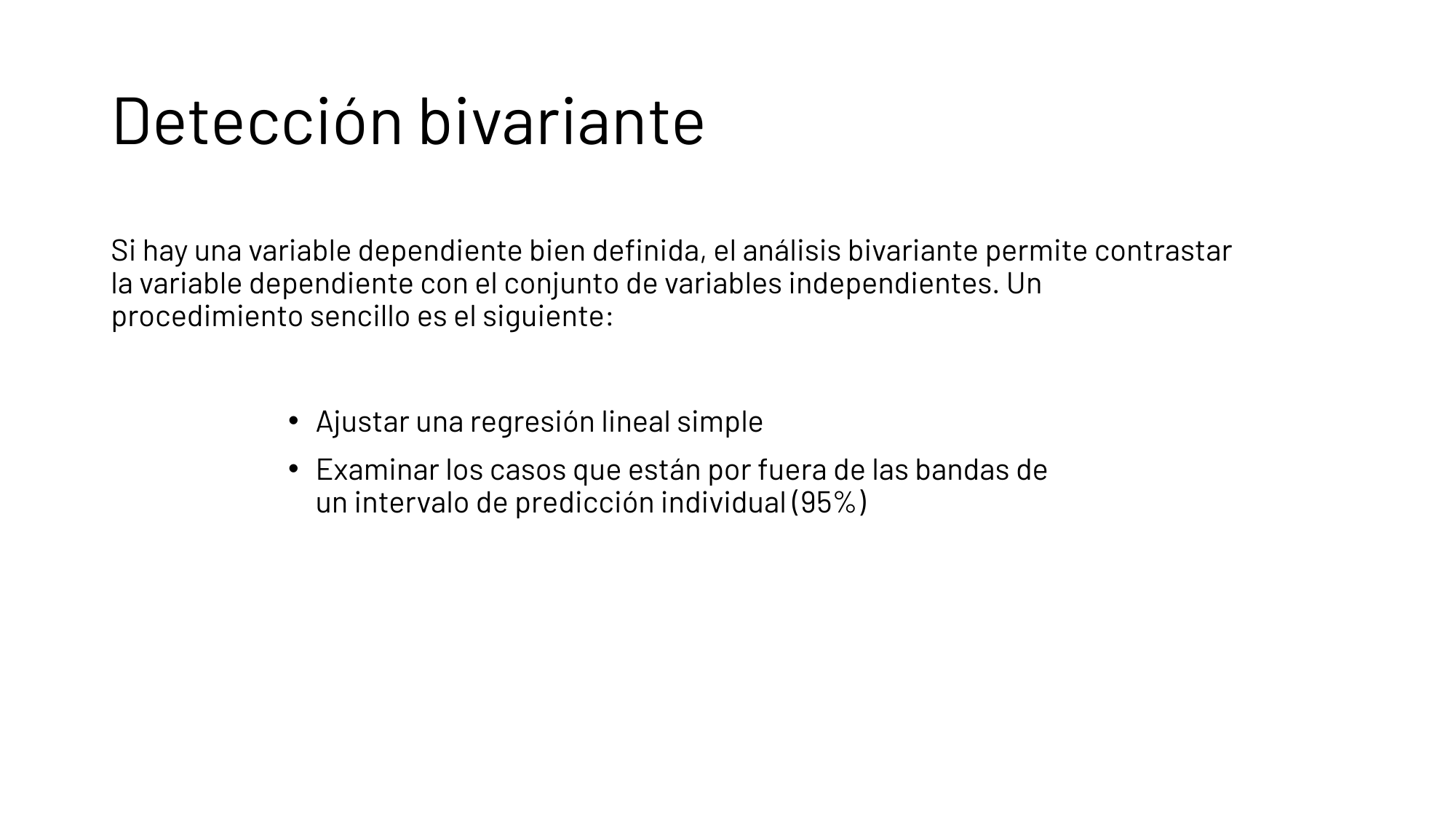

# Detección bivariante
Si hay una variable dependiente bien definida, el análisis bivariante permite contrastar la variable dependiente con el conjunto de variables independientes. Un procedimiento sencillo es el siguiente:
Ajustar una regresión lineal simple
Examinar los casos que están por fuera de las bandas de un intervalo de predicción individual (95%)